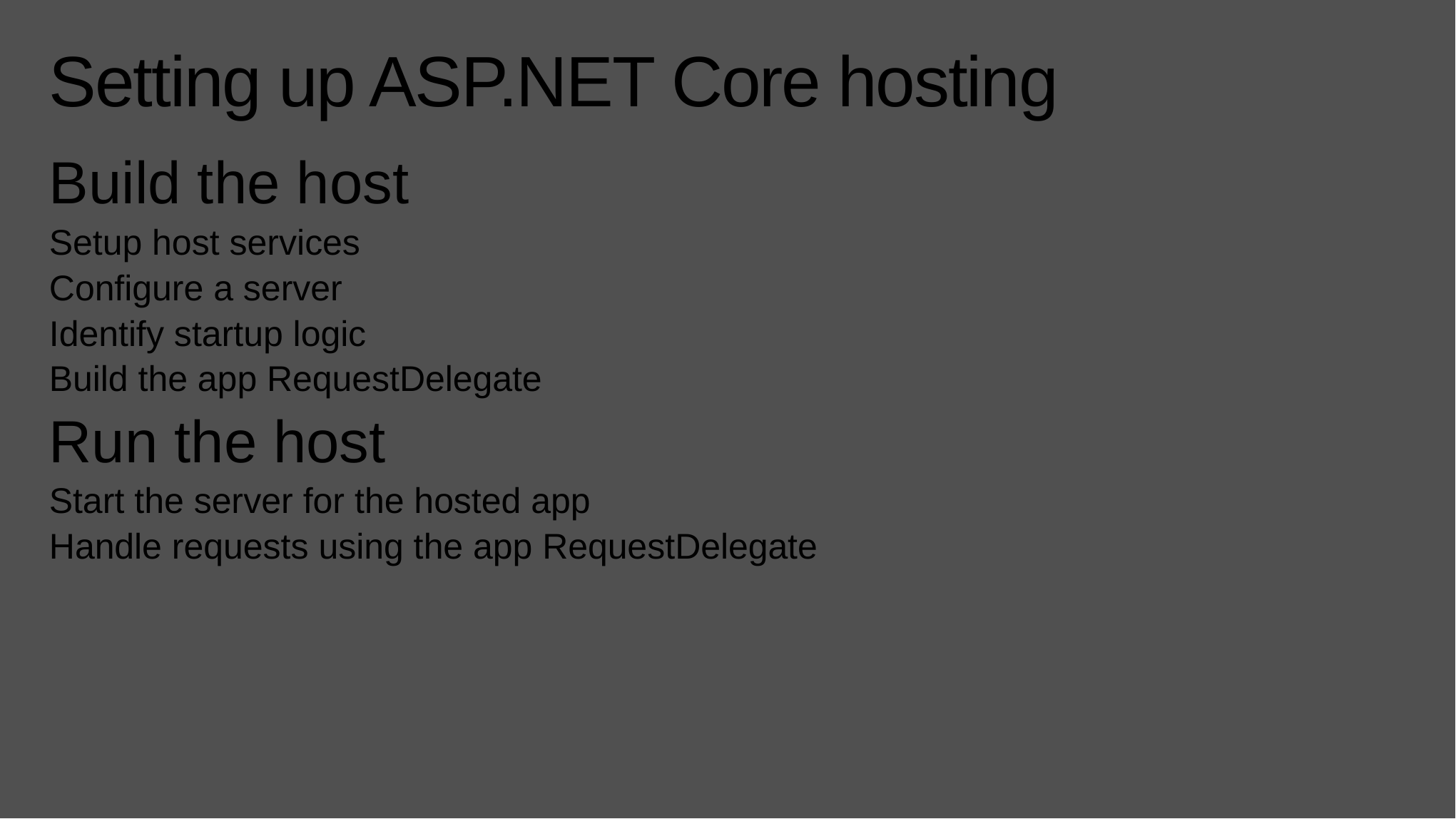

# Setting up ASP.NET Core hosting
Build the host
Setup host services
Configure a server
Identify startup logic
Build the app RequestDelegate
Run the host
Start the server for the hosted app
Handle requests using the app RequestDelegate